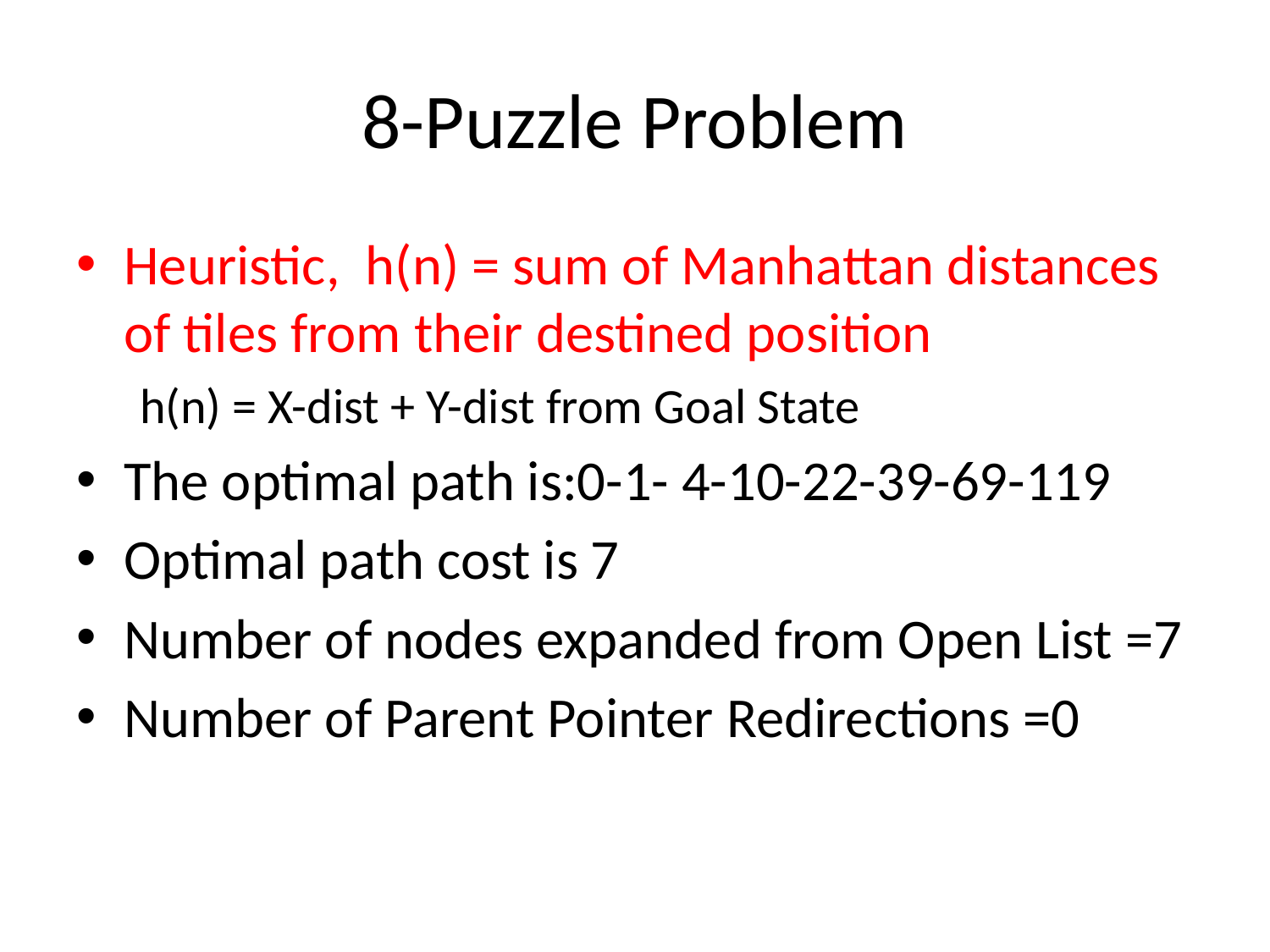

# 8-Puzzle Problem
Heuristic,  h(n) = sum of Manhattan distances of tiles from their destined position
h(n) = X-dist + Y-dist from Goal State
The optimal path is:0-1- 4-10-22-39-69-119
Optimal path cost is 7
Number of nodes expanded from Open List =7
Number of Parent Pointer Redirections =0